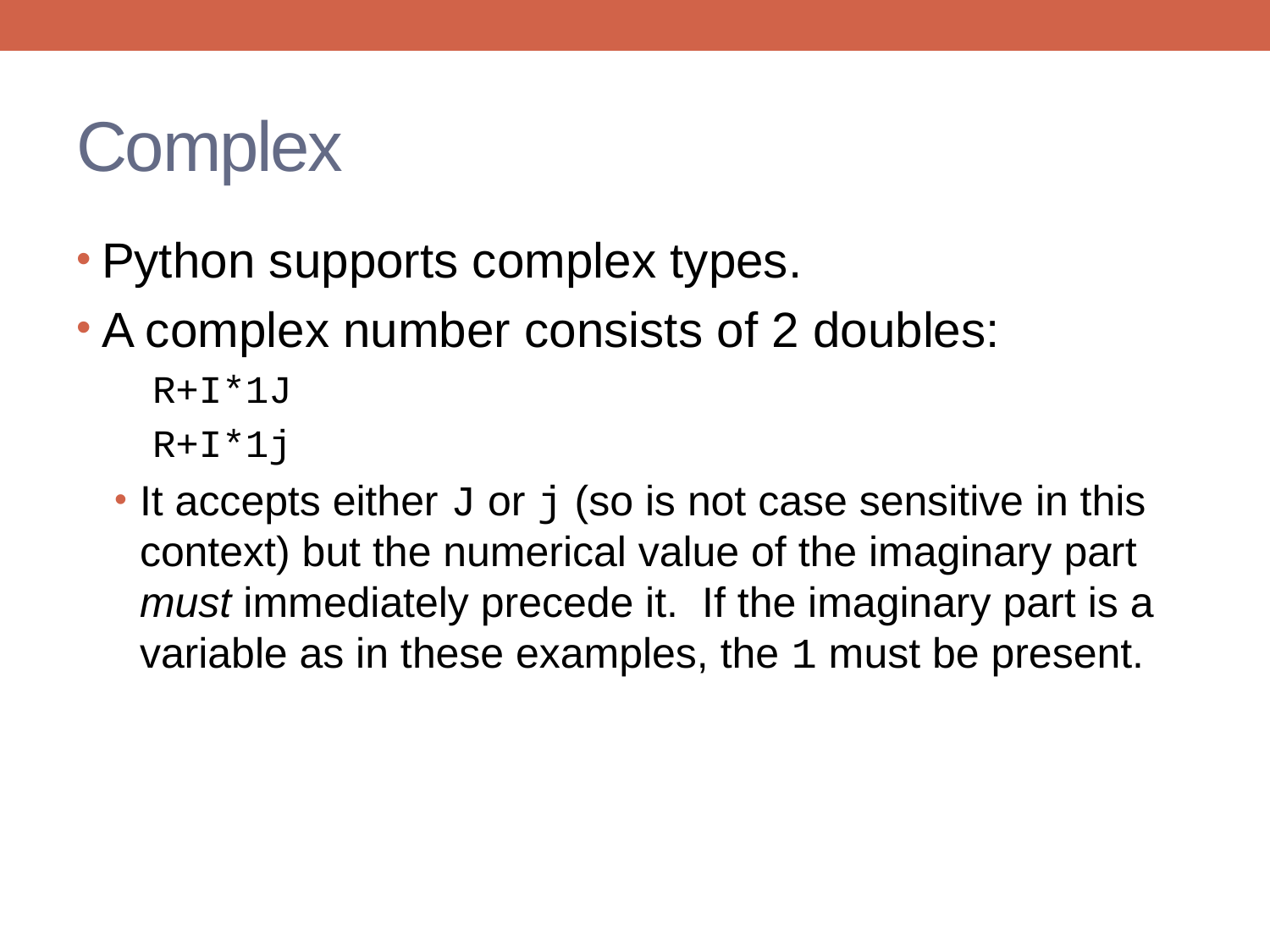

# Complex
Python supports complex types.
A complex number consists of 2 doubles:
R+I*1J
R+I*1j
It accepts either J or j (so is not case sensitive in this context) but the numerical value of the imaginary part must immediately precede it.  If the imaginary part is a variable as in these examples, the 1 must be present.